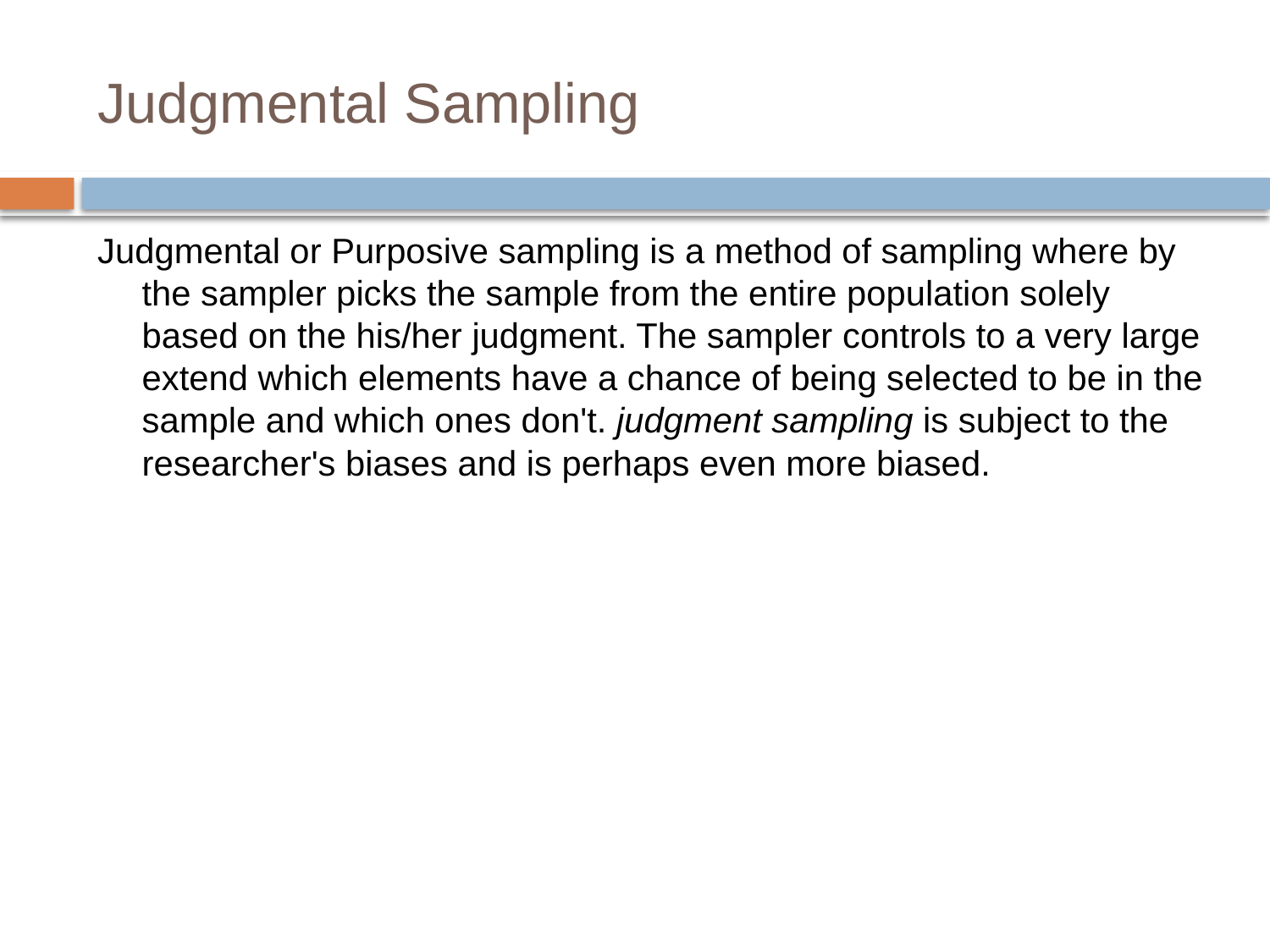

# Judgmental Sampling
Judgmental or Purposive sampling is a method of sampling where by the sampler picks the sample from the entire population solely based on the his/her judgment. The sampler controls to a very large extend which elements have a chance of being selected to be in the sample and which ones don't. judgment sampling is subject to the researcher's biases and is perhaps even more biased.